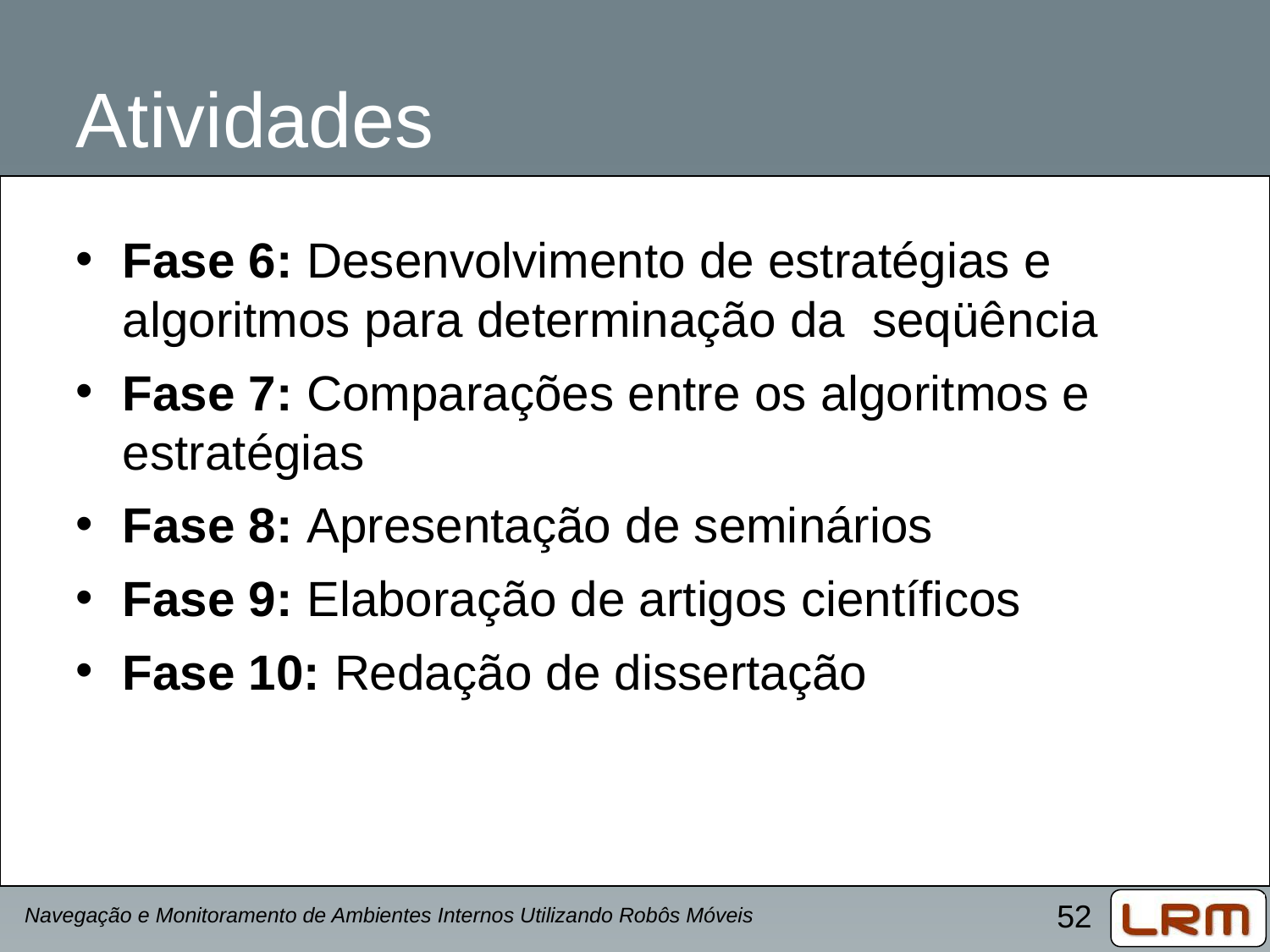

# Atividades
Fase 6: Desenvolvimento de estratégias e algoritmos para determinação da  seqüência
Fase 7: Comparações entre os algoritmos e estratégias
Fase 8: Apresentação de seminários
Fase 9: Elaboração de artigos científicos
Fase 10: Redação de dissertação
Navegação e Monitoramento de Ambientes Internos Utilizando Robôs Móveis